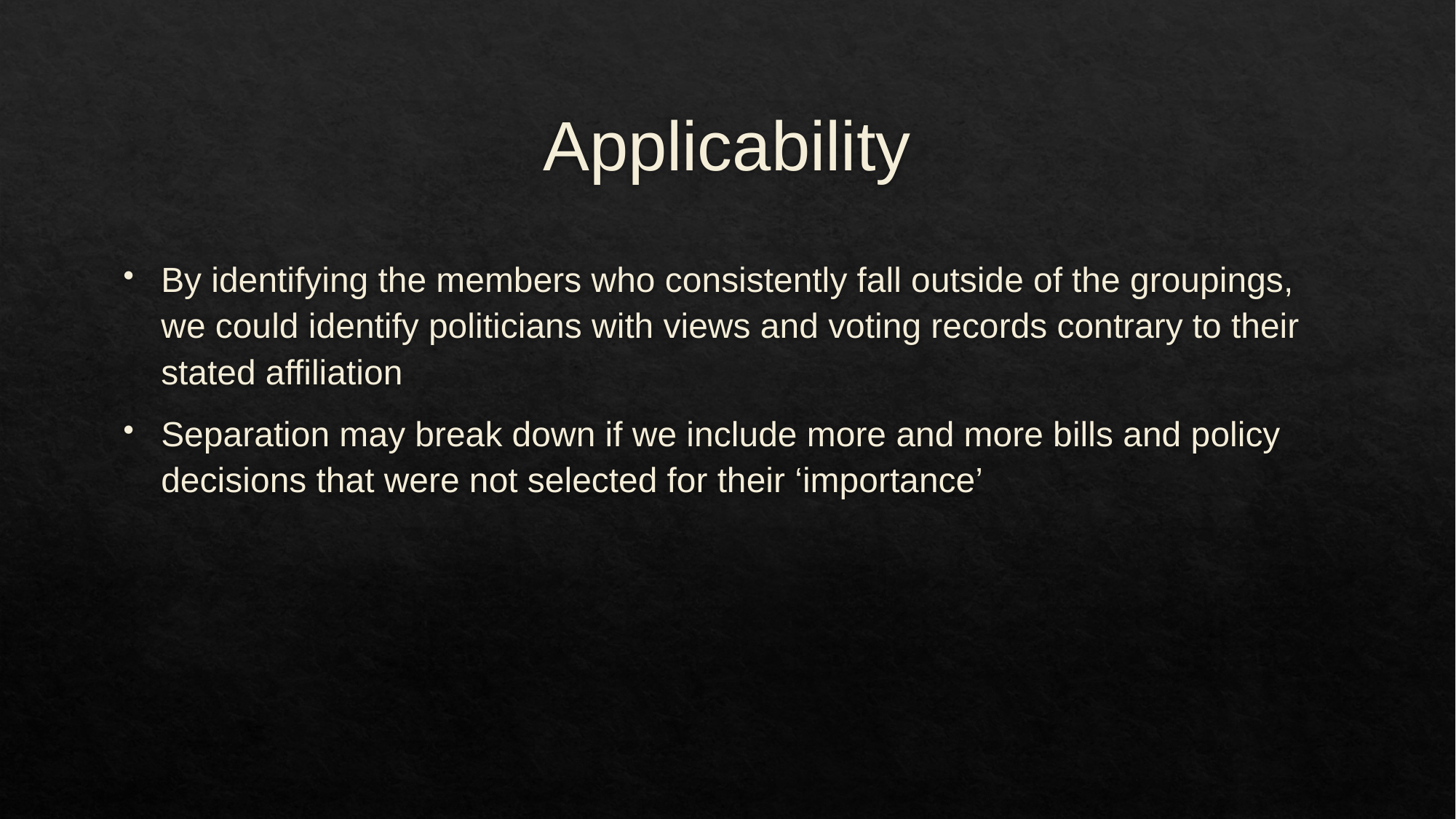

# Applicability
By identifying the members who consistently fall outside of the groupings, we could identify politicians with views and voting records contrary to their stated affiliation
Separation may break down if we include more and more bills and policy decisions that were not selected for their ‘importance’